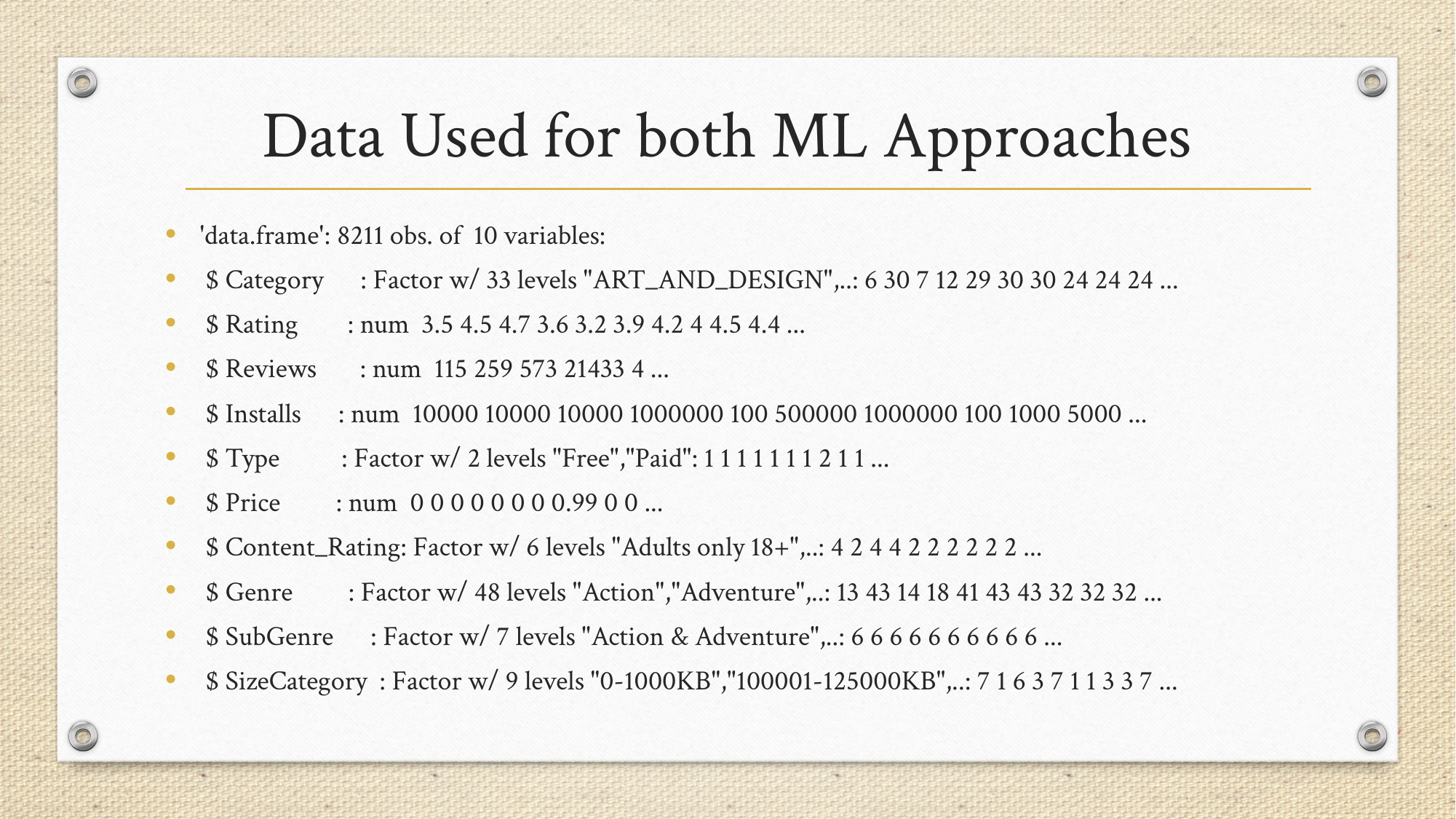

Data Used for both ML Approaches
'data.frame':	8211 obs. of  10 variables:
 $ Category      : Factor w/ 33 levels "ART_AND_DESIGN",..: 6 30 7 12 29 30 30 24 24 24 ...
 $ Rating        : num  3.5 4.5 4.7 3.6 3.2 3.9 4.2 4 4.5 4.4 ...
 $ Reviews       : num  115 259 573 21433 4 ...
 $ Installs      : num  10000 10000 10000 1000000 100 500000 1000000 100 1000 5000 ...
 $ Type          : Factor w/ 2 levels "Free","Paid": 1 1 1 1 1 1 1 2 1 1 ...
 $ Price         : num  0 0 0 0 0 0 0 0.99 0 0 ...
 $ Content_Rating: Factor w/ 6 levels "Adults only 18+",..: 4 2 4 4 2 2 2 2 2 2 ...
 $ Genre         : Factor w/ 48 levels "Action","Adventure",..: 13 43 14 18 41 43 43 32 32 32 ...
 $ SubGenre      : Factor w/ 7 levels "Action & Adventure",..: 6 6 6 6 6 6 6 6 6 6 ...
 $ SizeCategory  : Factor w/ 9 levels "0-1000KB","100001-125000KB",..: 7 1 6 3 7 1 1 3 3 7 ...